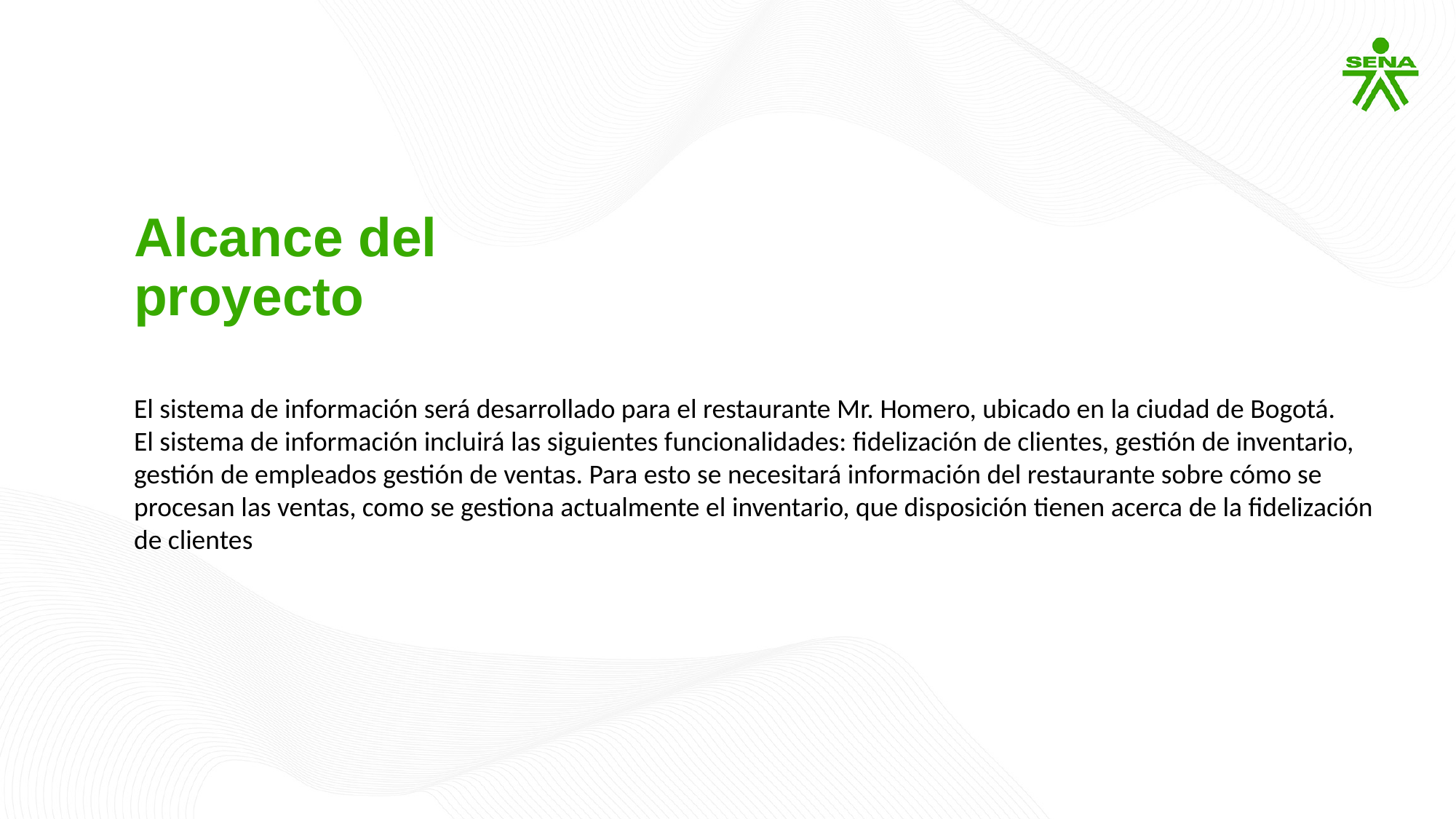

Alcance del proyecto
El sistema de información será desarrollado para el restaurante Mr. Homero, ubicado en la ciudad de Bogotá.
El sistema de información incluirá las siguientes funcionalidades: fidelización de clientes, gestión de inventario, gestión de empleados gestión de ventas. Para esto se necesitará información del restaurante sobre cómo se procesan las ventas, como se gestiona actualmente el inventario, que disposición tienen acerca de la fidelización de clientes